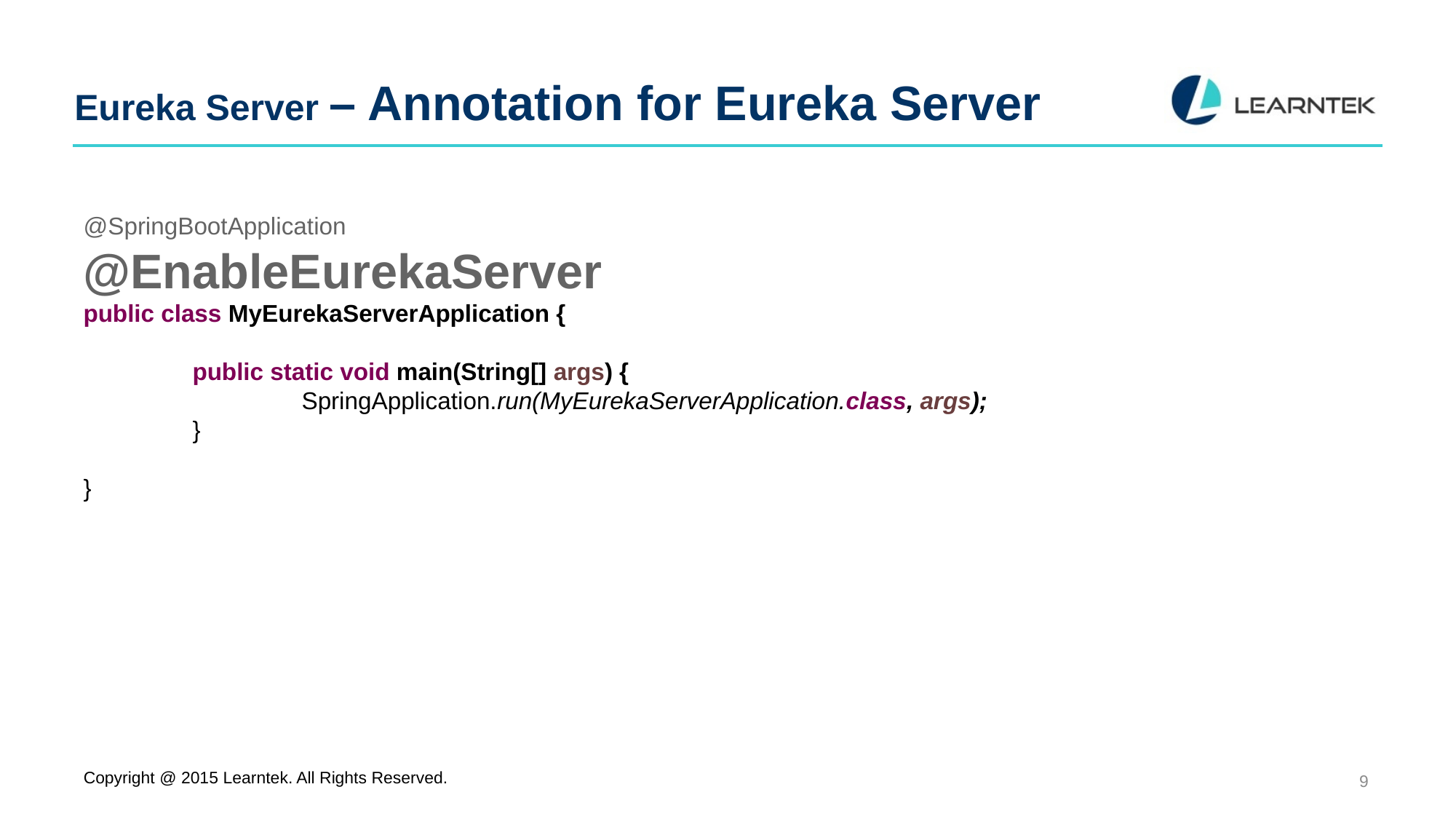

# Eureka Server – Annotation for Eureka Server
@SpringBootApplication
@EnableEurekaServer
public class MyEurekaServerApplication {

	public static void main(String[] args) {
		SpringApplication.run(MyEurekaServerApplication.class, args);
	}

}
Copyright @ 2015 Learntek. All Rights Reserved.
9